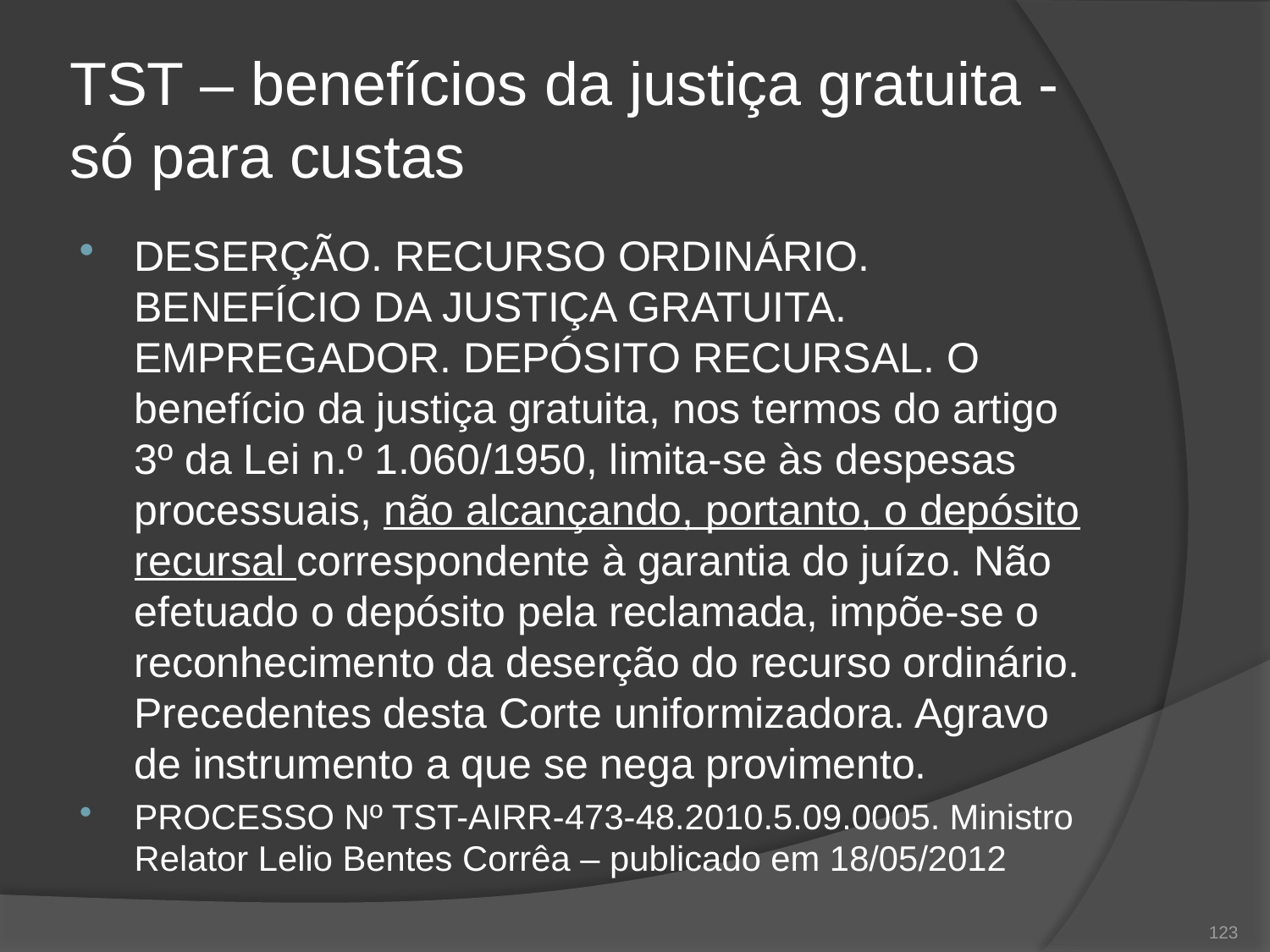

# TST – benefícios da justiça gratuita - só para custas
DESERÇÃO. RECURSO ORDINÁRIO. BENEFÍCIO DA JUSTIÇA GRATUITA. EMPREGADOR. DEPÓSITO RECURSAL. O benefício da justiça gratuita, nos termos do artigo 3º da Lei n.º 1.060/1950, limita-se às despesas processuais, não alcançando, portanto, o depósito recursal correspondente à garantia do juízo. Não efetuado o depósito pela reclamada, impõe-se o reconhecimento da deserção do recurso ordinário. Precedentes desta Corte uniformizadora. Agravo de instrumento a que se nega provimento.
PROCESSO Nº TST-AIRR-473-48.2010.5.09.0005. Ministro Relator Lelio Bentes Corrêa – publicado em 18/05/2012
123